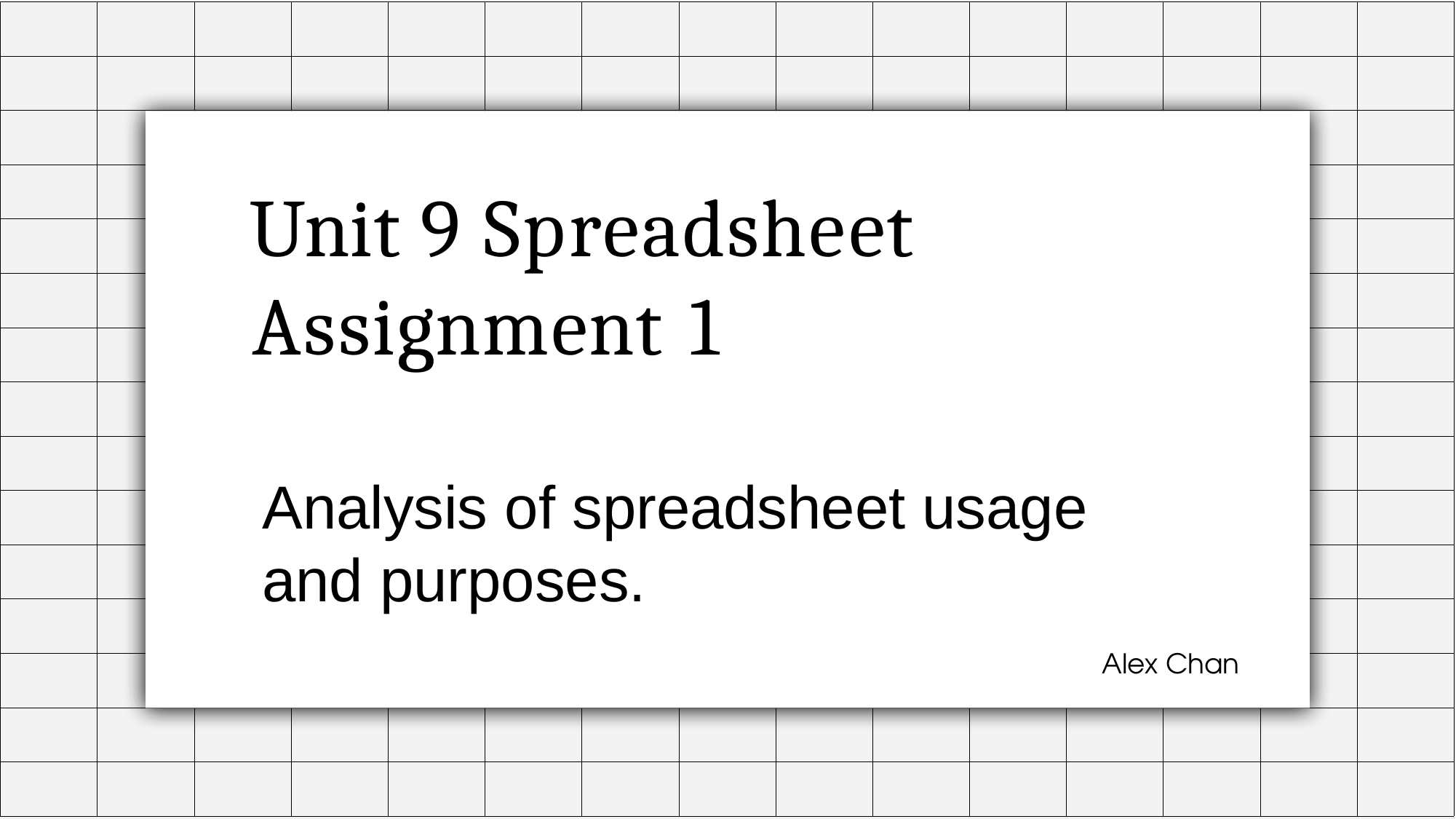

Unit 9 Spreadsheet Assignment 1
Analysis of spreadsheet usage
and purposes.
Alex Chan